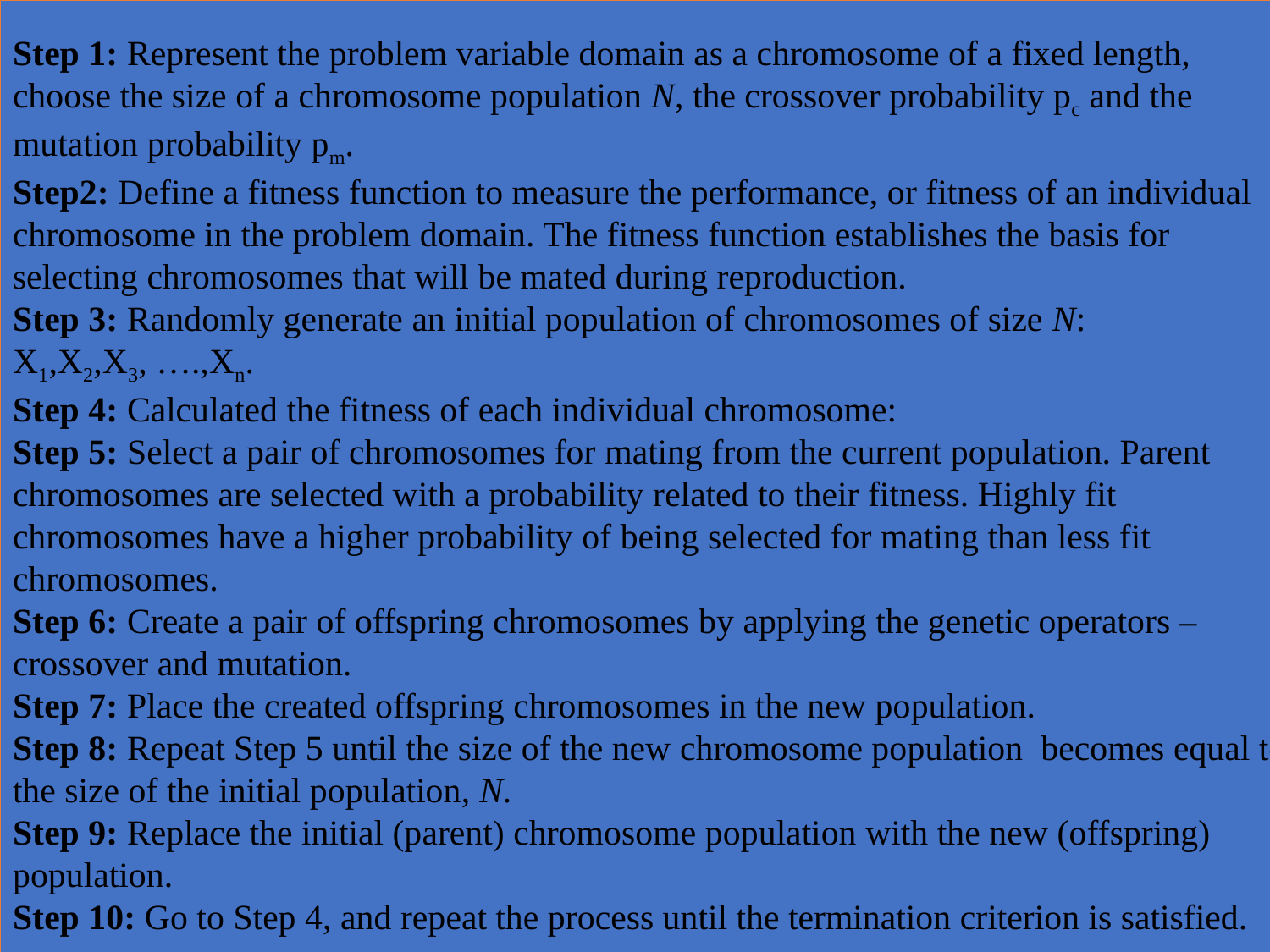

Step 1: Represent the problem variable domain as a chromosome of a fixed length, choose the size of a chromosome population N, the crossover probability pc and the mutation probability pm.
Step2: Define a fitness function to measure the performance, or fitness of an individual chromosome in the problem domain. The fitness function establishes the basis for selecting chromosomes that will be mated during reproduction.
Step 3: Randomly generate an initial population of chromosomes of size N:
X1,X2,X3, ….,Xn.
Step 4: Calculated the fitness of each individual chromosome:
Step 5: Select a pair of chromosomes for mating from the current population. Parent chromosomes are selected with a probability related to their fitness. Highly fit chromosomes have a higher probability of being selected for mating than less fit chromosomes.
Step 6: Create a pair of offspring chromosomes by applying the genetic operators – crossover and mutation.
Step 7: Place the created offspring chromosomes in the new population.
Step 8: Repeat Step 5 until the size of the new chromosome population  becomes equal to the size of the initial population, N.
Step 9: Replace the initial (parent) chromosome population with the new (offspring) population.
Step 10: Go to Step 4, and repeat the process until the termination criterion is satisfied.